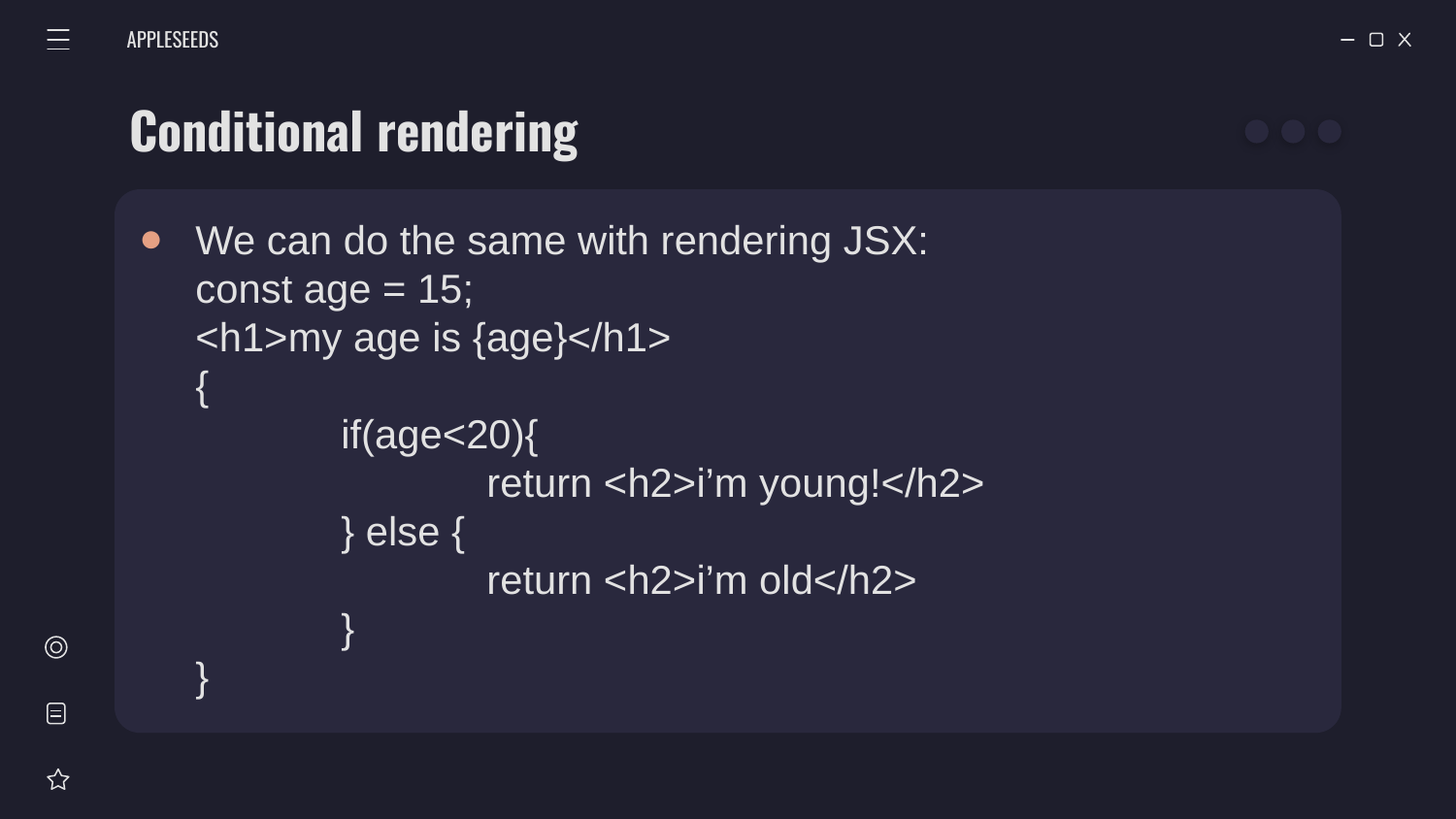

APPLESEEDS

# Conditional rendering

We can do the same with rendering JSX:
const age = 15;
<h1>my age is {age}</h1>
{
	if(age<20){
		return <h2>i’m young!</h2>
	} else {
		return <h2>i’m old</h2>
	}
}